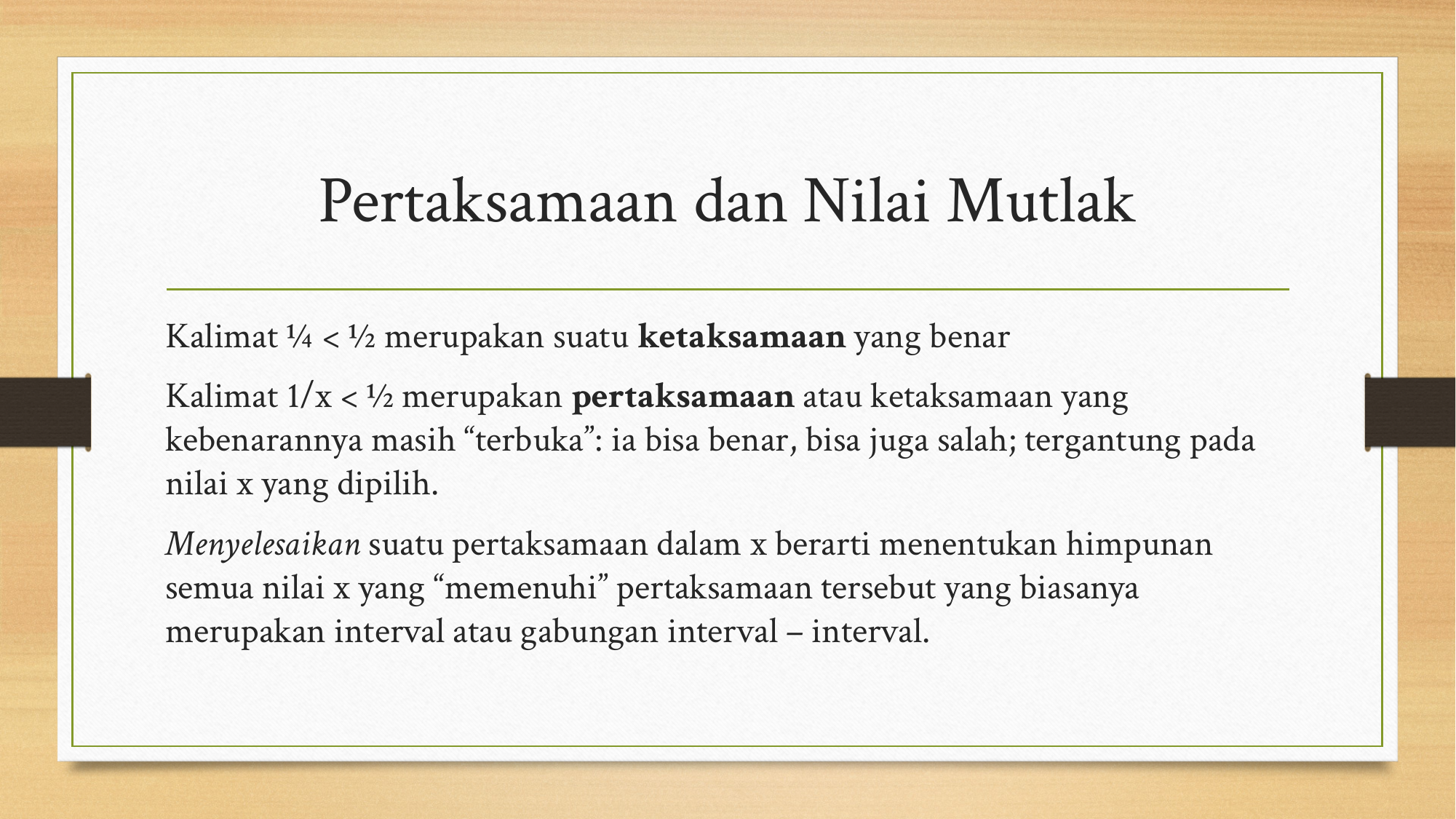

# Pertaksamaan dan Nilai Mutlak
Kalimat ¼ < ½ merupakan suatu ketaksamaan yang benar
Kalimat 1/x < ½ merupakan pertaksamaan atau ketaksamaan yang kebenarannya masih “terbuka”: ia bisa benar, bisa juga salah; tergantung pada nilai x yang dipilih.
Menyelesaikan suatu pertaksamaan dalam x berarti menentukan himpunan semua nilai x yang “memenuhi” pertaksamaan tersebut yang biasanya merupakan interval atau gabungan interval – interval.